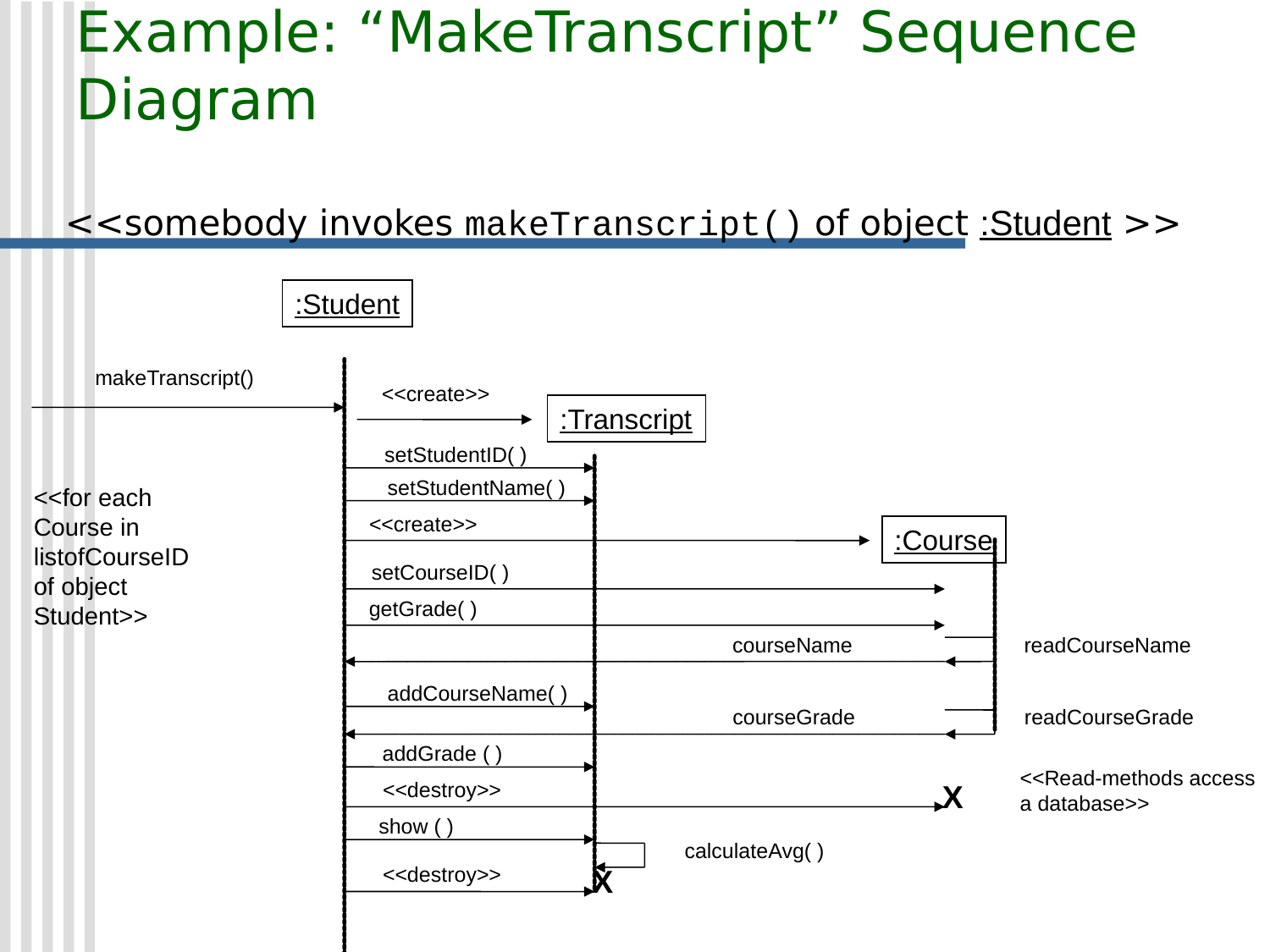

Example: “MakeTranscript” Sequence Diagram
<<somebody invokes makeTranscript() of object :Student >>
:Student
makeTranscript()

<<create>>
:Transcript

setStudentID( )

setStudentName( )
<<for each Course in listofCourseID of object Student>>

<<create>>
:Course

setCourseID( )

getGrade( )

courseName
readCourseName

addCourseName( )
courseGrade
readCourseGrade

addGrade ( )
<<Read-methods access a database>>

<<destroy>>
X

show ( )
calculateAvg( )

<<destroy>>
X